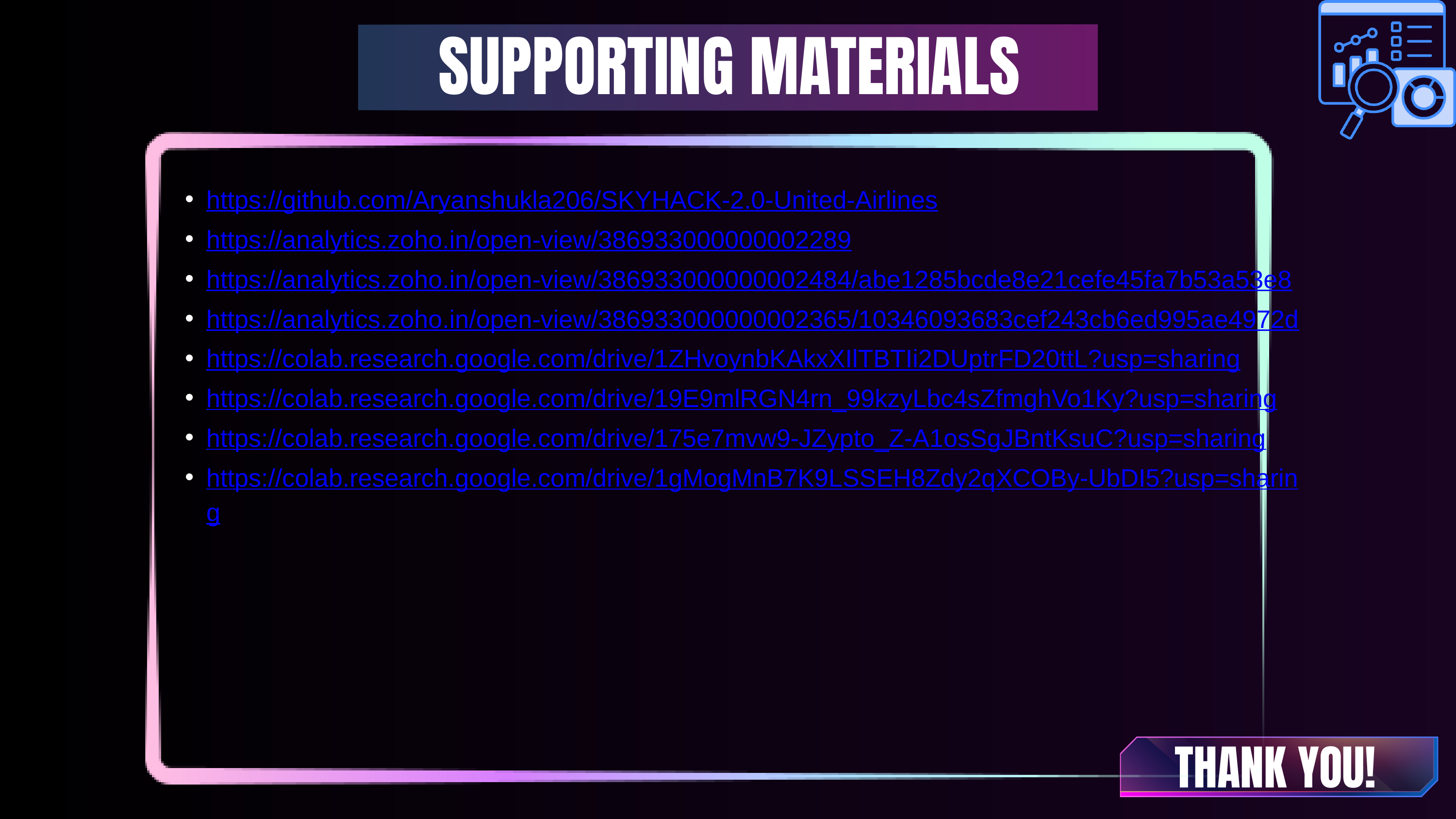

SUPPORTING MATERIALS

https://github.com/Aryanshukla206/SKYHACK-2.0-United-Airlines
https://analytics.zoho.in/open-view/386933000000002289
https://analytics.zoho.in/open-view/386933000000002484/abe1285bcde8e21cefe45fa7b53a53e8
https://analytics.zoho.in/open-view/386933000000002365/10346093683cef243cb6ed995ae4972d
https://colab.research.google.com/drive/1ZHvoynbKAkxXIlTBTIi2DUptrFD20ttL?usp=sharing
https://colab.research.google.com/drive/19E9mlRGN4rn_99kzyLbc4sZfmghVo1Ky?usp=sharing
https://colab.research.google.com/drive/175e7mvw9-JZypto_Z-A1osSgJBntKsuC?usp=sharing
https://colab.research.google.com/drive/1gMogMnB7K9LSSEH8Zdy2qXCOBy-UbDI5?usp=sharing
THANK YOU!